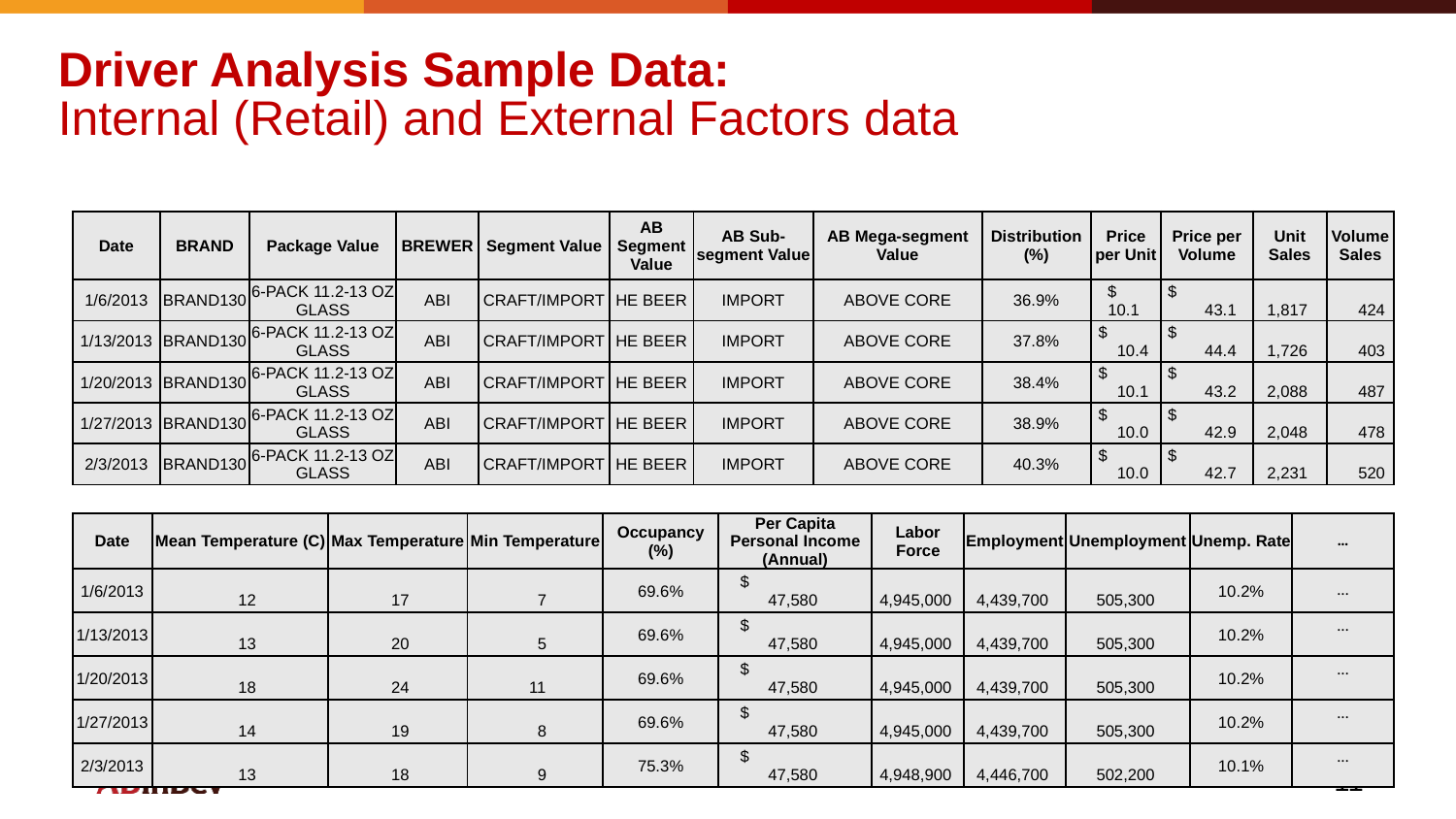

# Driver Analysis Sample Data: Internal (Retail) and External Factors data
| Date | BRAND | Package Value | BREWER | Segment Value | AB Segment Value | AB Sub-segment Value | AB Mega-segment Value | Distribution (%) | Price per Unit | Price per Volume | Unit Sales | Volume Sales |
| --- | --- | --- | --- | --- | --- | --- | --- | --- | --- | --- | --- | --- |
| 1/6/2013 | BRAND130 | 6-PACK 11.2-13 OZ GLASS | ABI | CRAFT/IMPORT | HE BEER | IMPORT | ABOVE CORE | 36.9% | $ 10.1 | $ 43.1 | 1,817 | 424 |
| 1/13/2013 | BRAND130 | 6-PACK 11.2-13 OZ GLASS | ABI | CRAFT/IMPORT | HE BEER | IMPORT | ABOVE CORE | 37.8% | $ 10.4 | $ 44.4 | 1,726 | 403 |
| 1/20/2013 | BRAND130 | 6-PACK 11.2-13 OZ GLASS | ABI | CRAFT/IMPORT | HE BEER | IMPORT | ABOVE CORE | 38.4% | $ 10.1 | $ 43.2 | 2,088 | 487 |
| 1/27/2013 | BRAND130 | 6-PACK 11.2-13 OZ GLASS | ABI | CRAFT/IMPORT | HE BEER | IMPORT | ABOVE CORE | 38.9% | $ 10.0 | $ 42.9 | 2,048 | 478 |
| 2/3/2013 | BRAND130 | 6-PACK 11.2-13 OZ GLASS | ABI | CRAFT/IMPORT | HE BEER | IMPORT | ABOVE CORE | 40.3% | $ 10.0 | $ 42.7 | 2,231 | 520 |
| Date | Mean Temperature (C) | Max Temperature | Min Temperature | Occupancy (%) | Per Capita Personal Income (Annual) | Labor Force | Employment | Unemployment | Unemp. Rate | … |
| --- | --- | --- | --- | --- | --- | --- | --- | --- | --- | --- |
| 1/6/2013 | 12 | 17 | 7 | 69.6% | $ 47,580 | 4,945,000 | 4,439,700 | 505,300 | 10.2% | … |
| 1/13/2013 | 13 | 20 | 5 | 69.6% | $ 47,580 | 4,945,000 | 4,439,700 | 505,300 | 10.2% | … |
| 1/20/2013 | 18 | 24 | 11 | 69.6% | $ 47,580 | 4,945,000 | 4,439,700 | 505,300 | 10.2% | … |
| 1/27/2013 | 14 | 19 | 8 | 69.6% | $ 47,580 | 4,945,000 | 4,439,700 | 505,300 | 10.2% | … |
| 2/3/2013 | 13 | 18 | 9 | 75.3% | $ 47,580 | 4,948,900 | 4,446,700 | 502,200 | 10.1% | … |
11